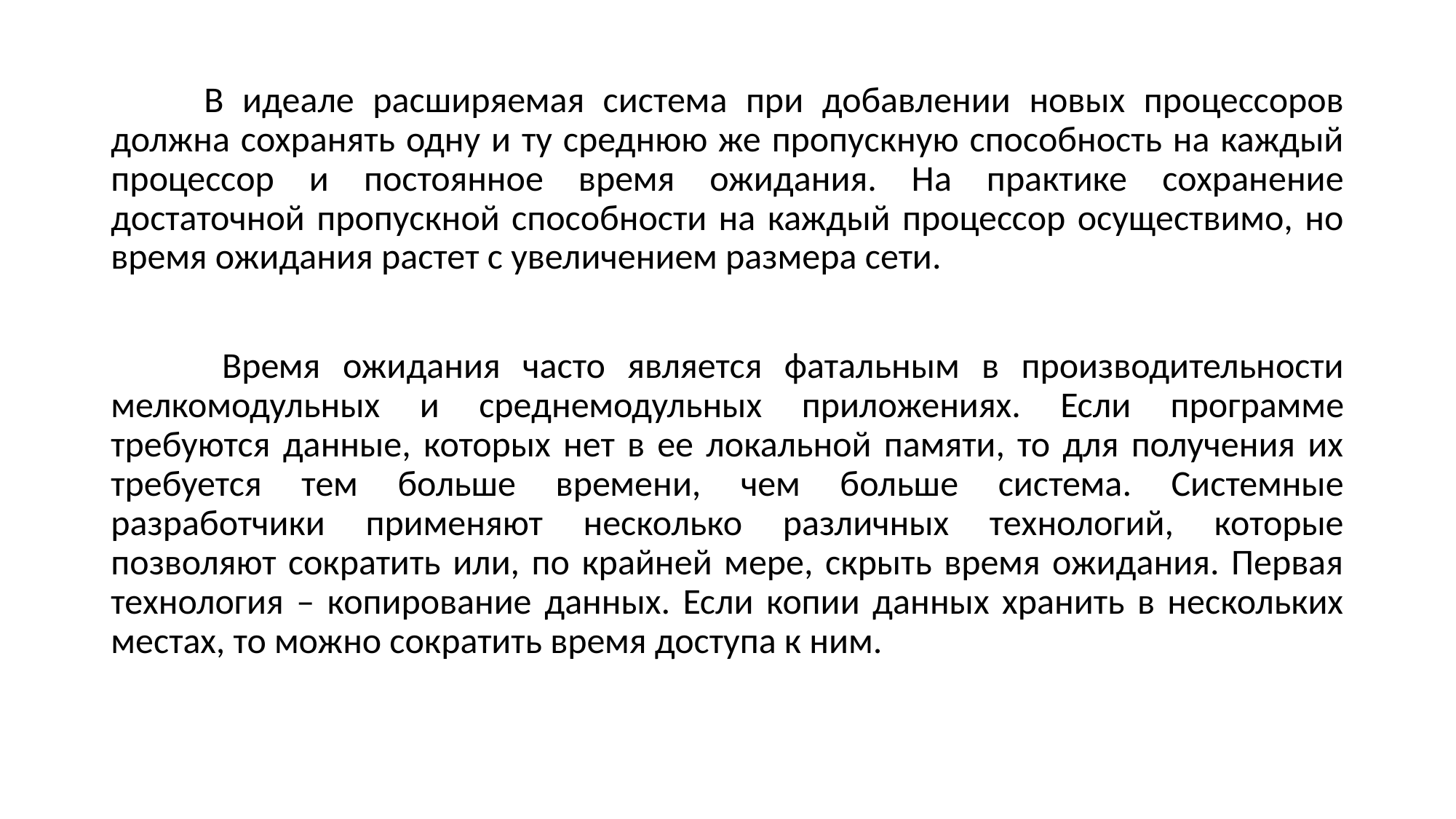

В идеале расширяемая система при добавлении новых процессоров должна сохранять одну и ту среднюю же пропускную способность на каждый процессор и постоянное время ожидания. На практике сохранение достаточной пропускной способности на каждый процессор осуществимо, но время ожидания растет с увеличением размера сети.

     Время ожидания часто является фатальным в производительности мелкомодульных и среднемодульных приложениях. Если программе требуются данные, которых нет в ее локальной памяти, то для получения их требуется тем больше времени, чем больше система. Системные разработчики применяют несколько различных технологий, которые позволяют сократить или, по крайней мере, скрыть время ожидания. Первая технология – копирование данных. Если копии данных хранить в нескольких местах, то можно сократить время доступа к ним.